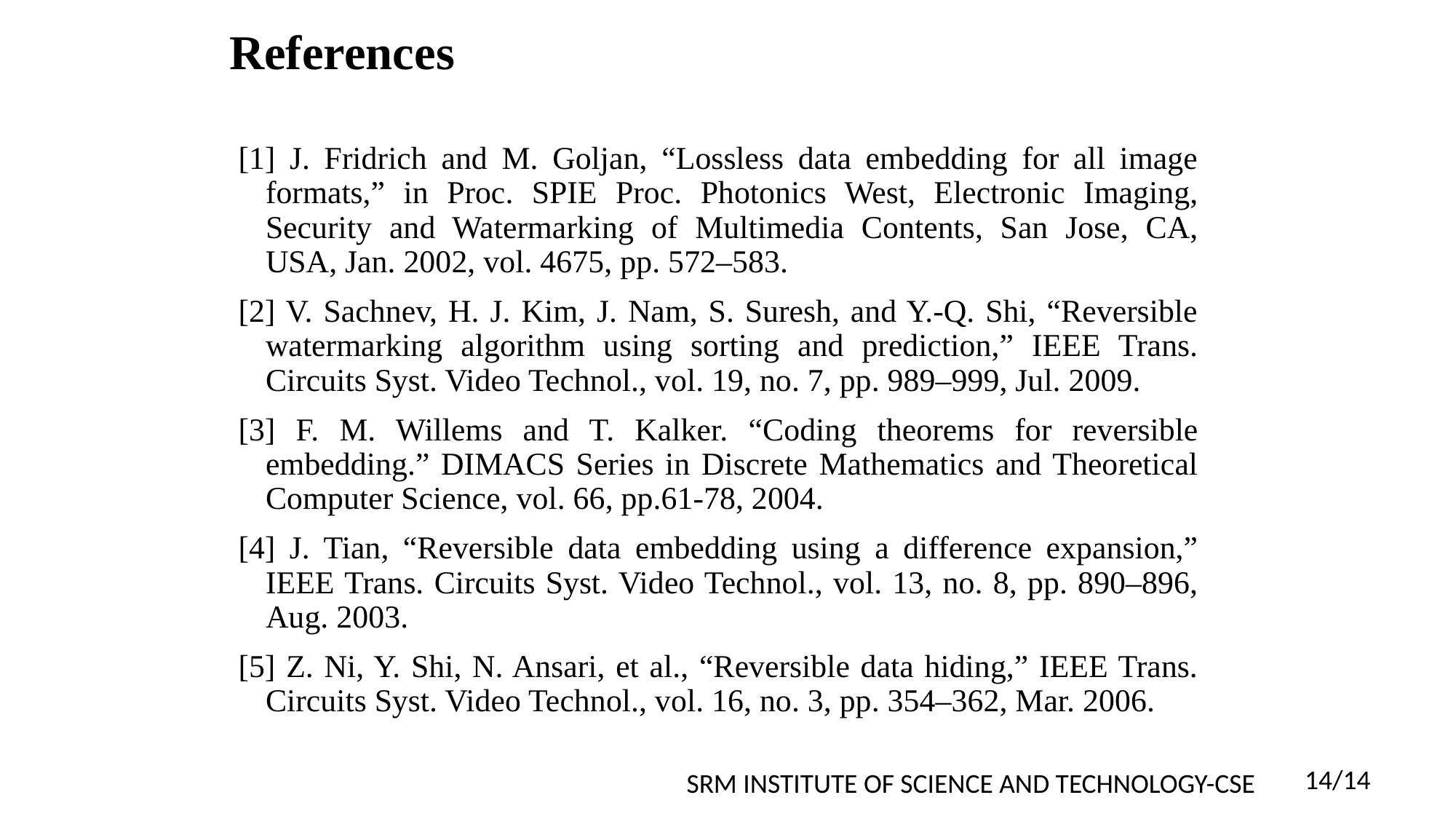

# References
[1] J. Fridrich and M. Goljan, “Lossless data embedding for all image formats,” in Proc. SPIE Proc. Photonics West, Electronic Imaging, Security and Watermarking of Multimedia Contents, San Jose, CA, USA, Jan. 2002, vol. 4675, pp. 572–583.
[2] V. Sachnev, H. J. Kim, J. Nam, S. Suresh, and Y.-Q. Shi, “Reversible watermarking algorithm using sorting and prediction,” IEEE Trans. Circuits Syst. Video Technol., vol. 19, no. 7, pp. 989–999, Jul. 2009.
[3] F. M. Willems and T. Kalker. “Coding theorems for reversible embedding.” DIMACS Series in Discrete Mathematics and Theoretical Computer Science, vol. 66, pp.61-78, 2004.
[4] J. Tian, “Reversible data embedding using a difference expansion,” IEEE Trans. Circuits Syst. Video Technol., vol. 13, no. 8, pp. 890–896, Aug. 2003.
[5] Z. Ni, Y. Shi, N. Ansari, et al., “Reversible data hiding,” IEEE Trans. Circuits Syst. Video Technol., vol. 16, no. 3, pp. 354–362, Mar. 2006.
14/14
SRM INSTITUTE OF SCIENCE AND TECHNOLOGY-CSE